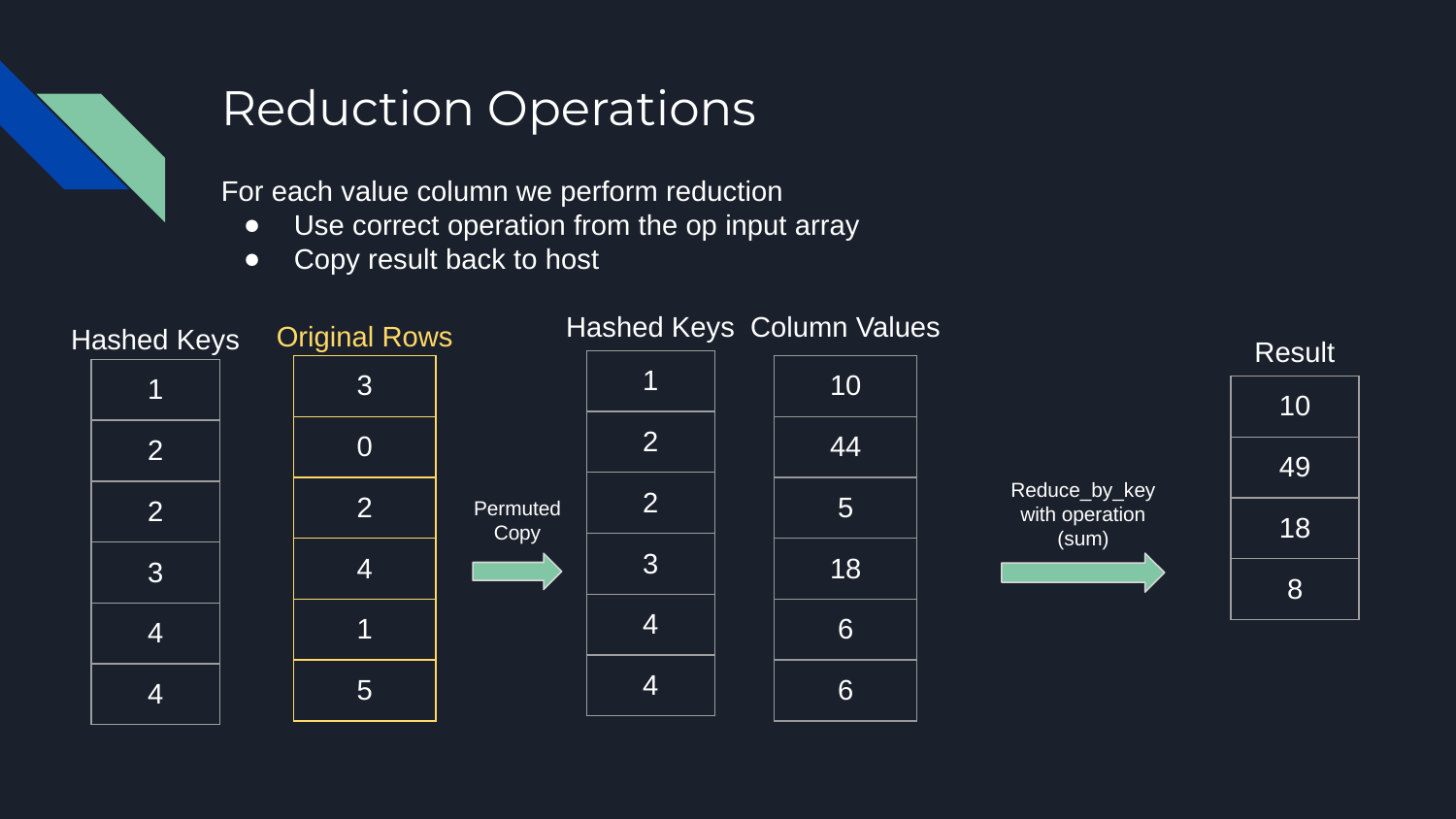

# Reduction Operations
For each value column we perform reduction
Use correct operation from the op input array
Copy result back to host
Hashed Keys
Column Values
Original Rows
Hashed Keys
Result
| 1 |
| --- |
| 2 |
| 2 |
| 3 |
| 4 |
| 4 |
| 3 |
| --- |
| 0 |
| 2 |
| 4 |
| 1 |
| 5 |
| 10 |
| --- |
| 44 |
| 5 |
| 18 |
| 6 |
| 6 |
| 1 |
| --- |
| 2 |
| 2 |
| 3 |
| 4 |
| 4 |
| 10 |
| --- |
| 49 |
| 18 |
| 8 |
Reduce_by_key
with operation
(sum)
Permuted Copy